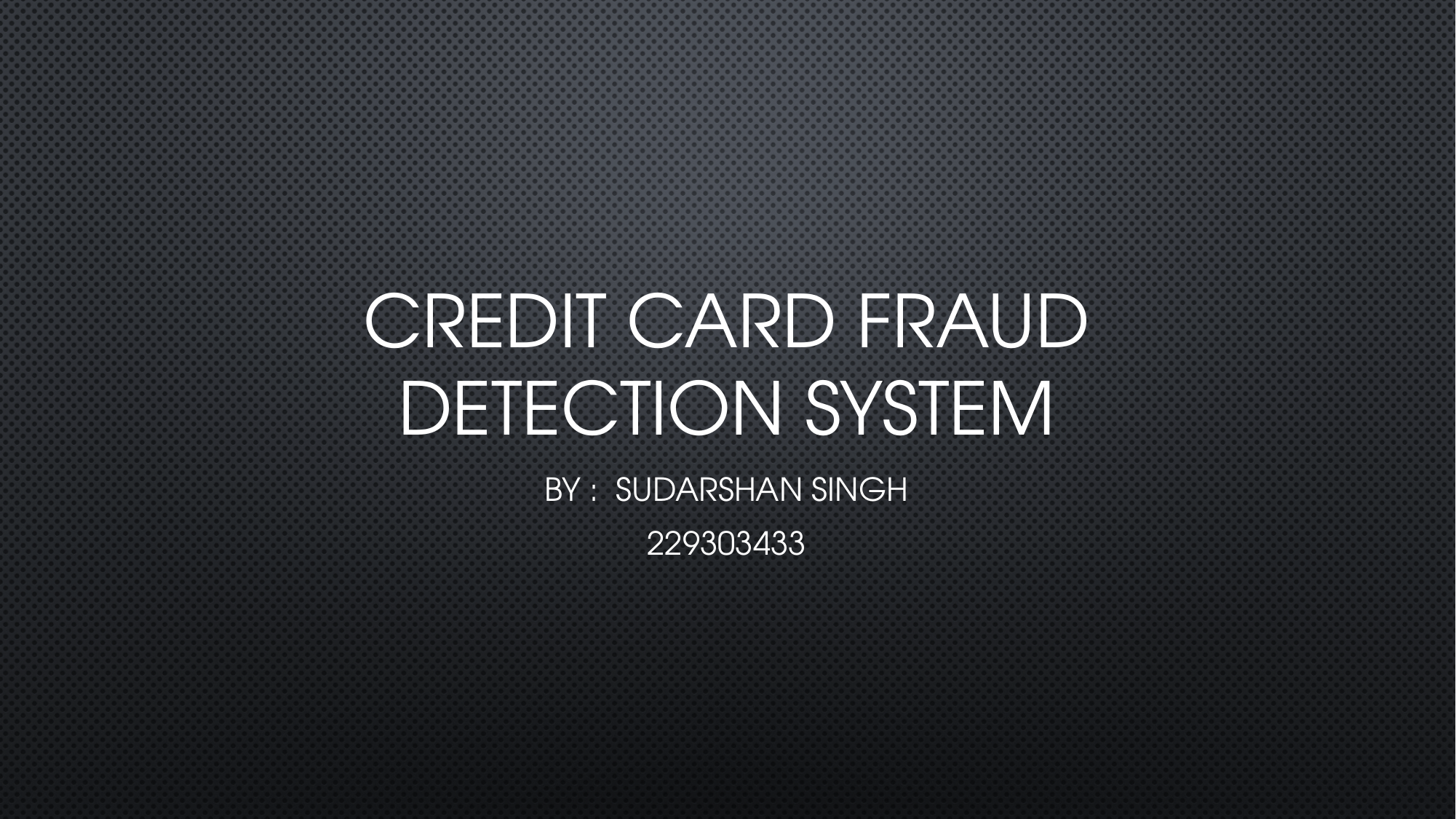

# Credit card fraud detection system
By :  sudarshan singh
229303433